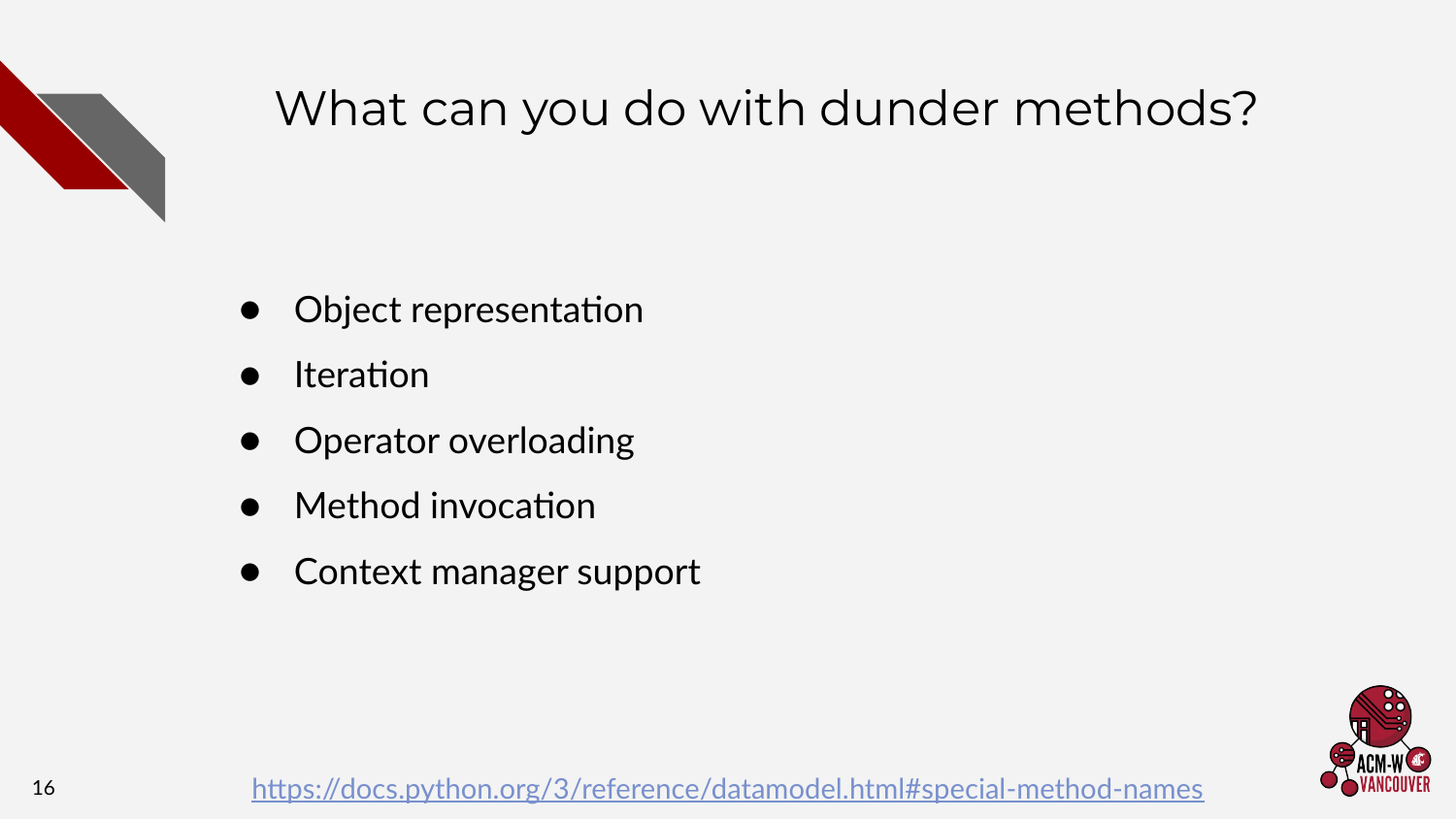

# What can you do with dunder methods?
Object representation
Iteration
Operator overloading
Method invocation
Context manager support
16
https://docs.python.org/3/reference/datamodel.html#special-method-names